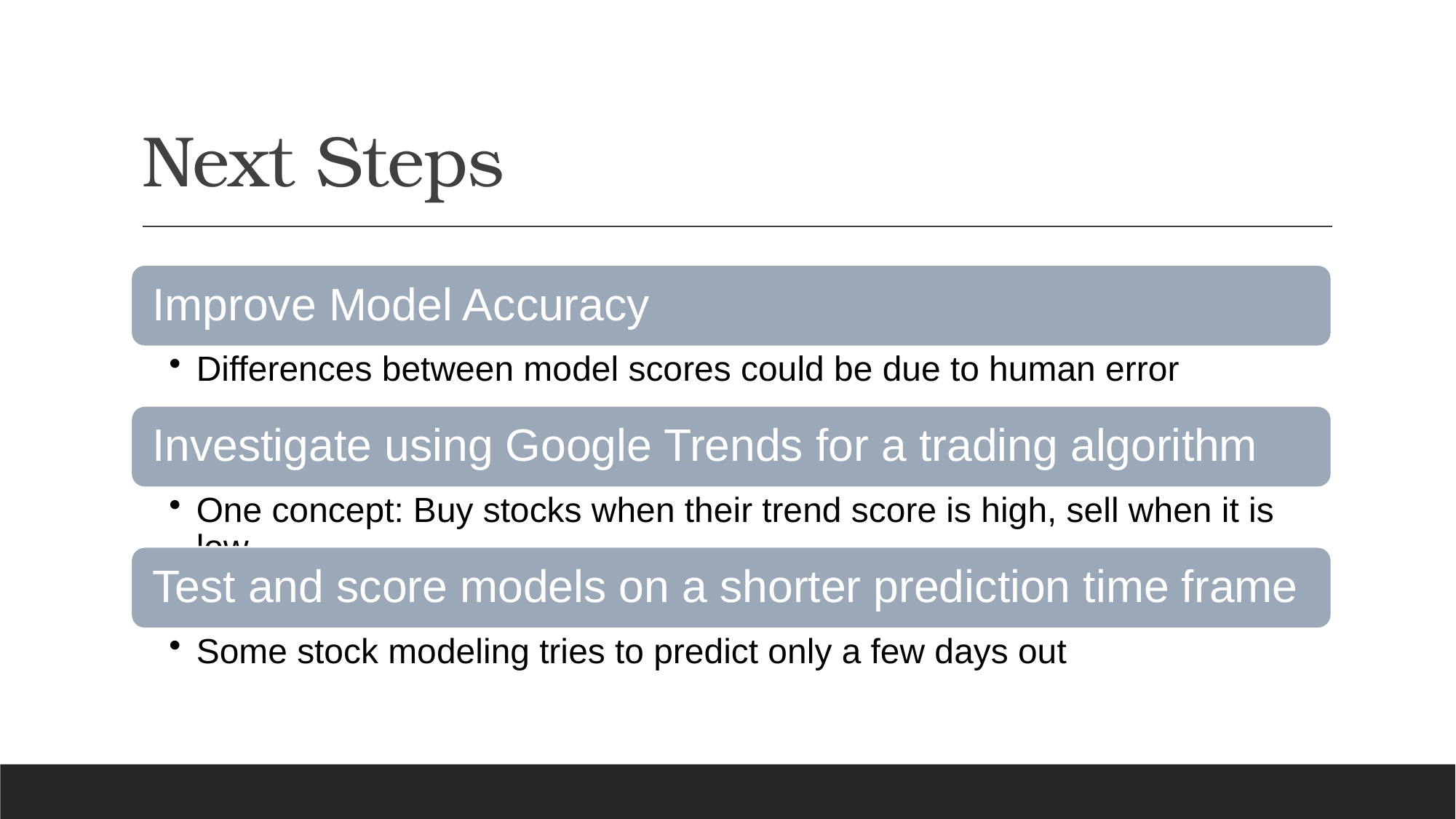

# Next Steps
Improve Model Accuracy
Differences between model scores could be due to human error
Investigate using Google Trends for a trading algorithm
One concept: Buy stocks when their trend score is high, sell when it is low
Test and score models on a shorter prediction time frame
Some stock modeling tries to predict only a few days out